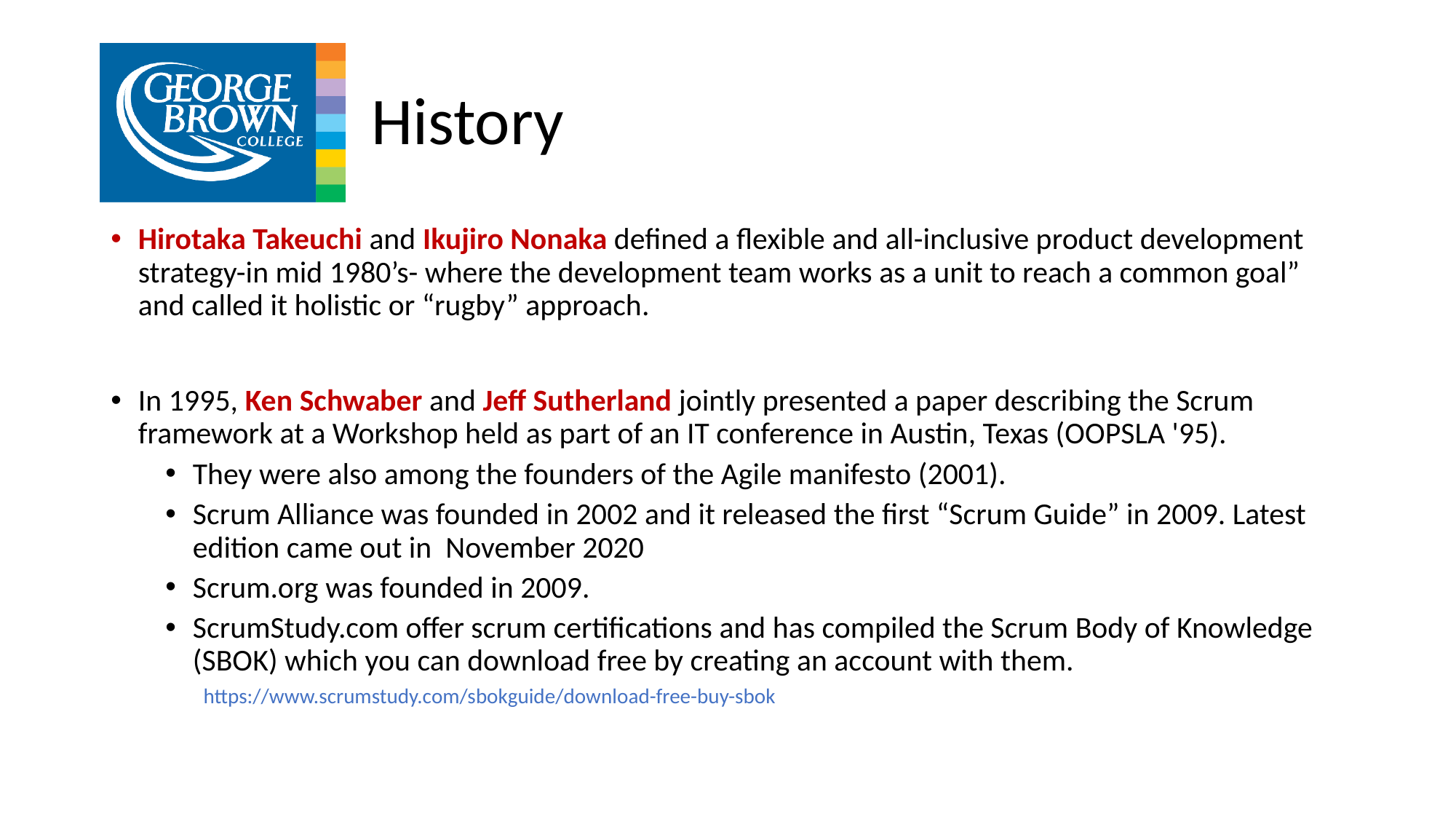

# History
Hirotaka Takeuchi and Ikujiro Nonaka defined a flexible and all-inclusive product development strategy-in mid 1980’s- where the development team works as a unit to reach a common goal” and called it holistic or “rugby” approach.

In 1995, Ken Schwaber and Jeff Sutherland jointly presented a paper describing the Scrum framework at a Workshop held as part of an IT conference in Austin, Texas (OOPSLA '95).
They were also among the founders of the Agile manifesto (2001).
Scrum Alliance was founded in 2002 and it released the first “Scrum Guide” in 2009. Latest edition came out in  November 2020
Scrum.org was founded in 2009.
ScrumStudy.com offer scrum certifications and has compiled the Scrum Body of Knowledge (SBOK) which you can download free by creating an account with them.
        https://www.scrumstudy.com/sbokguide/download-free-buy-sbok